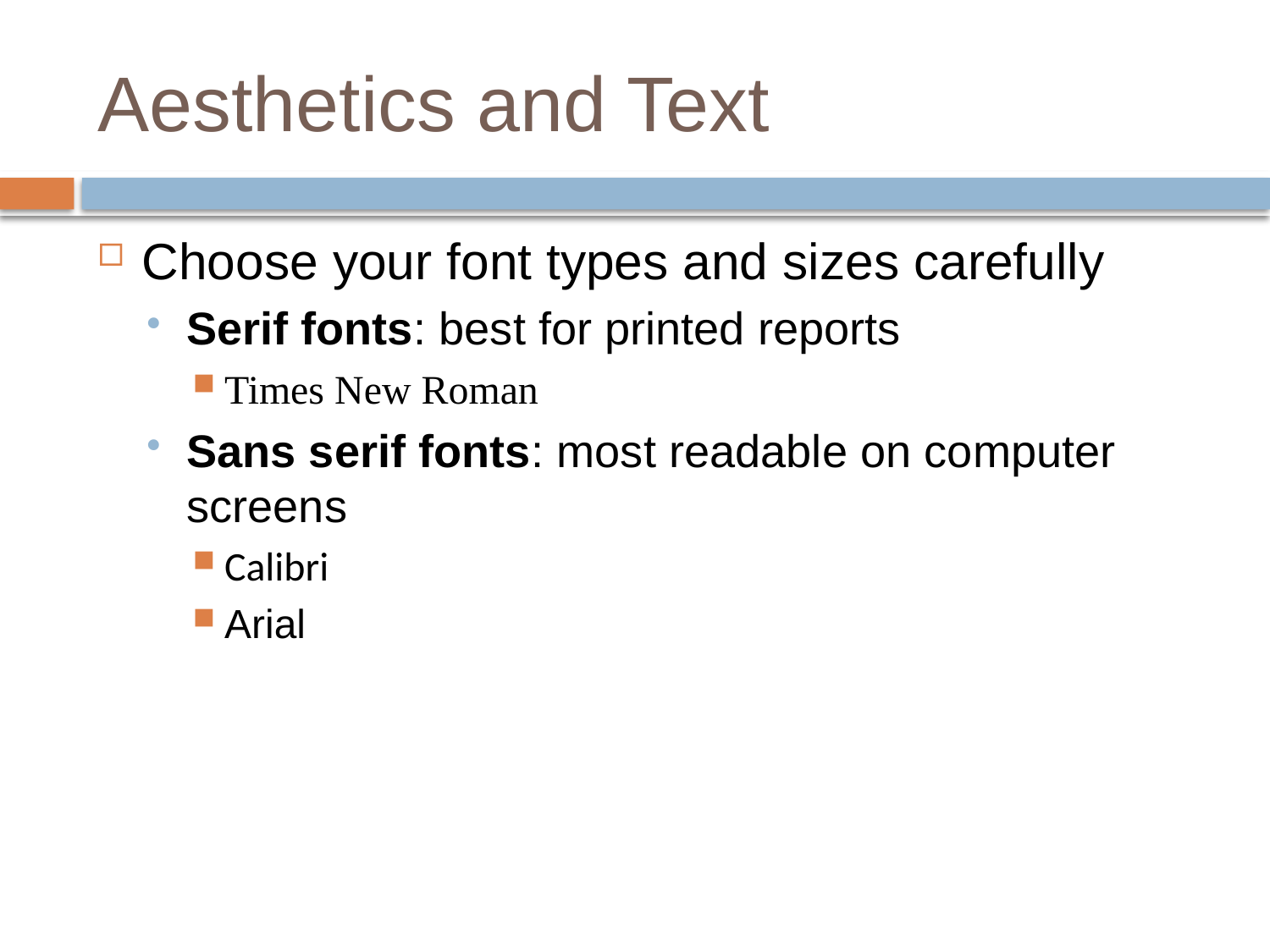

# Aesthetics and Text
Choose your font types and sizes carefully
Serif fonts: best for printed reports
Times New Roman
Sans serif fonts: most readable on computer screens
Calibri
Arial